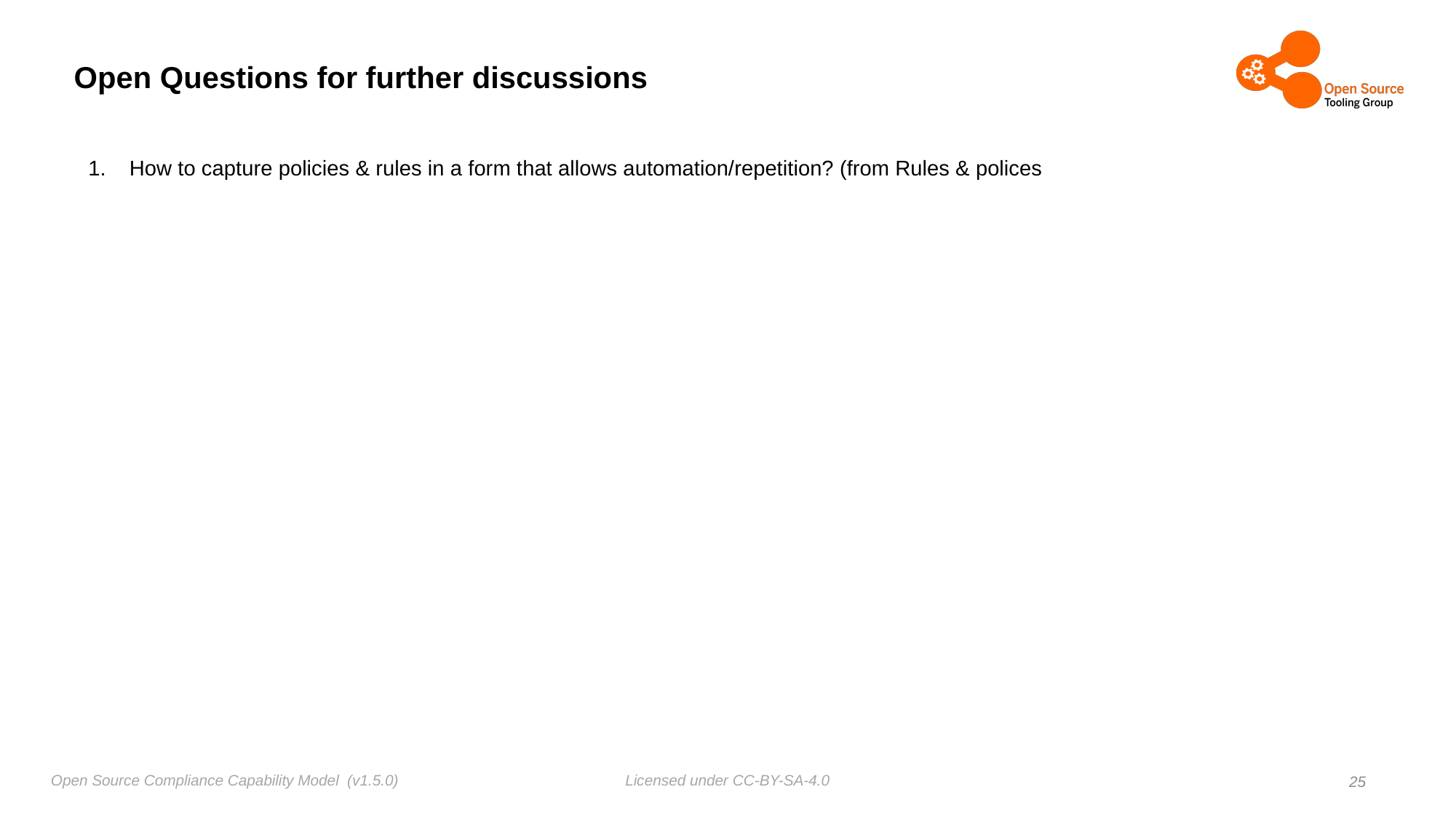

# Open Questions for further discussions
How to capture policies & rules in a form that allows automation/repetition? (from Rules & polices

25